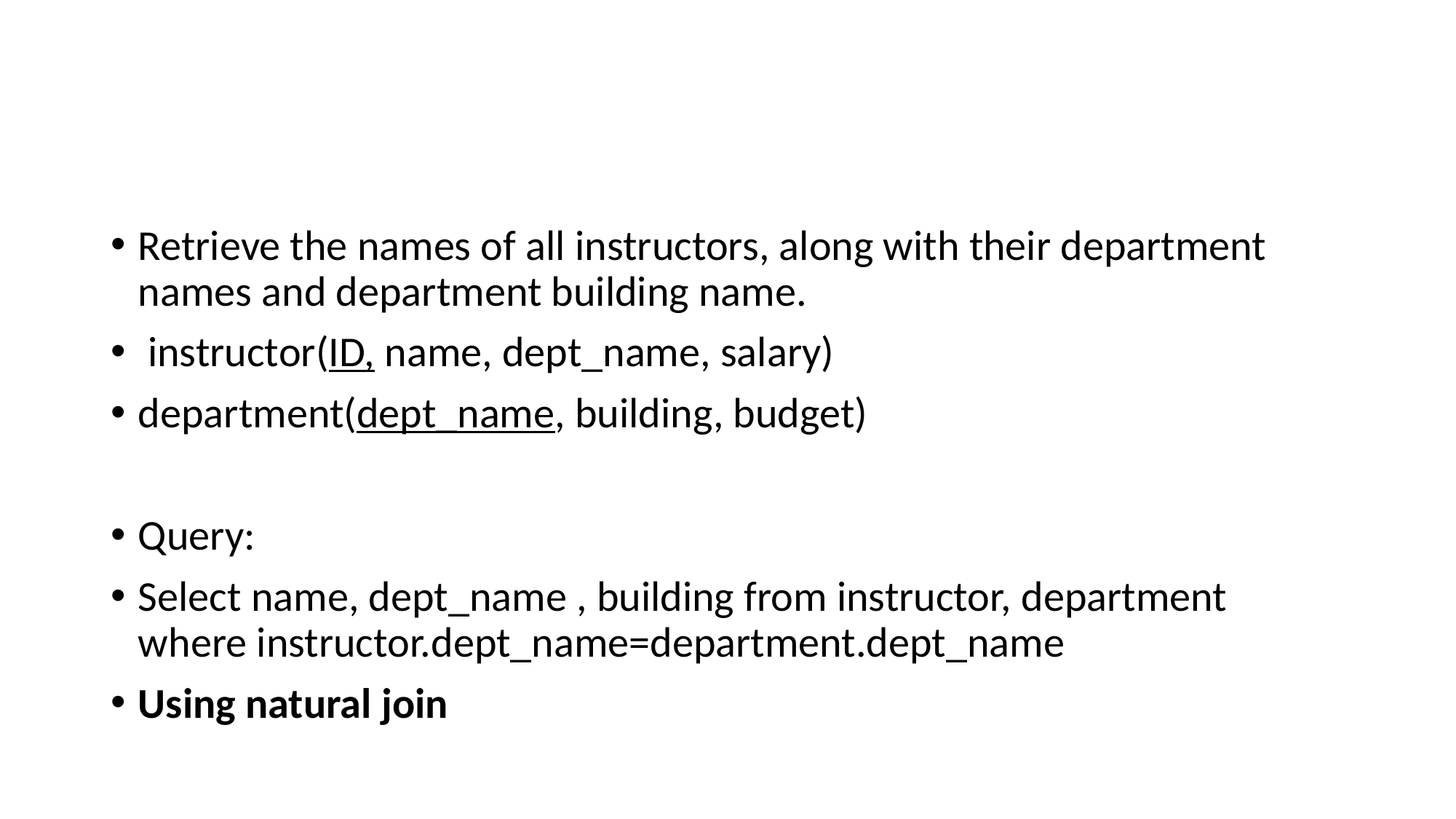

#
Retrieve the names of all instructors, along with their department names and department building name.
 instructor(ID, name, dept_name, salary)
department(dept_name, building, budget)

Query:
Select name, dept_name , building from instructor, department  where instructor.dept_name=department.dept_name
Using natural join